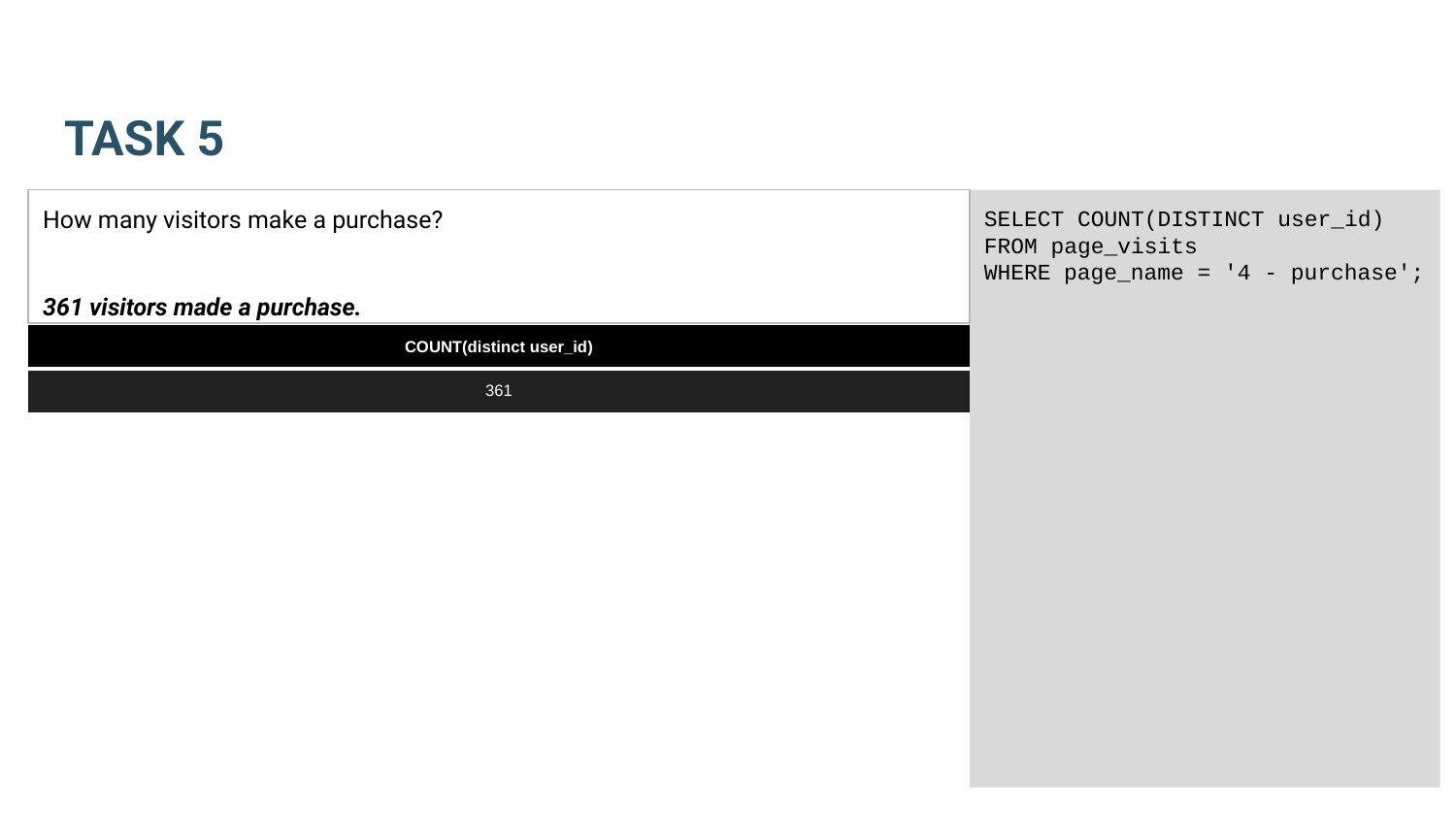

TASK 5
How many visitors make a purchase?

361 visitors made a purchase.
SELECT COUNT(DISTINCT user_id)
FROM page_visits
WHERE page_name = '4 - purchase';
| COUNT(distinct user\_id) |
| --- |
| 361 |